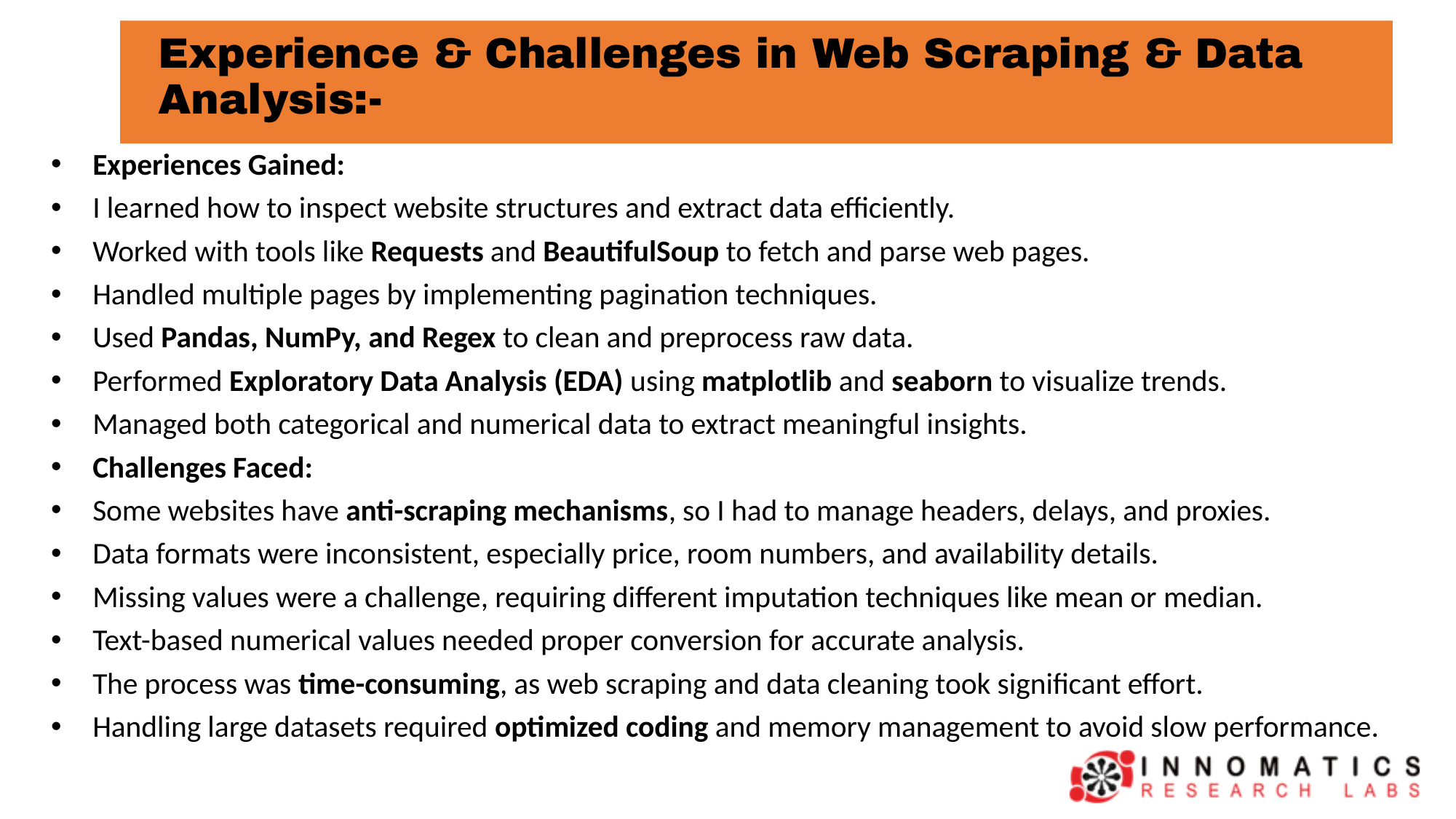

Experience & Challenges in Web Scraping & Data Analysis:-
Experiences Gained:
I learned how to inspect website structures and extract data efficiently.
Worked with tools like Requests and BeautifulSoup to fetch and parse web pages.
Handled multiple pages by implementing pagination techniques.
Used Pandas, NumPy, and Regex to clean and preprocess raw data.
Performed Exploratory Data Analysis (EDA) using matplotlib and seaborn to visualize trends.
Managed both categorical and numerical data to extract meaningful insights.
Challenges Faced:
Some websites have anti-scraping mechanisms, so I had to manage headers, delays, and proxies.
Data formats were inconsistent, especially price, room numbers, and availability details.
Missing values were a challenge, requiring different imputation techniques like mean or median.
Text-based numerical values needed proper conversion for accurate analysis.
The process was time-consuming, as web scraping and data cleaning took significant effort.
Handling large datasets required optimized coding and memory management to avoid slow performance.